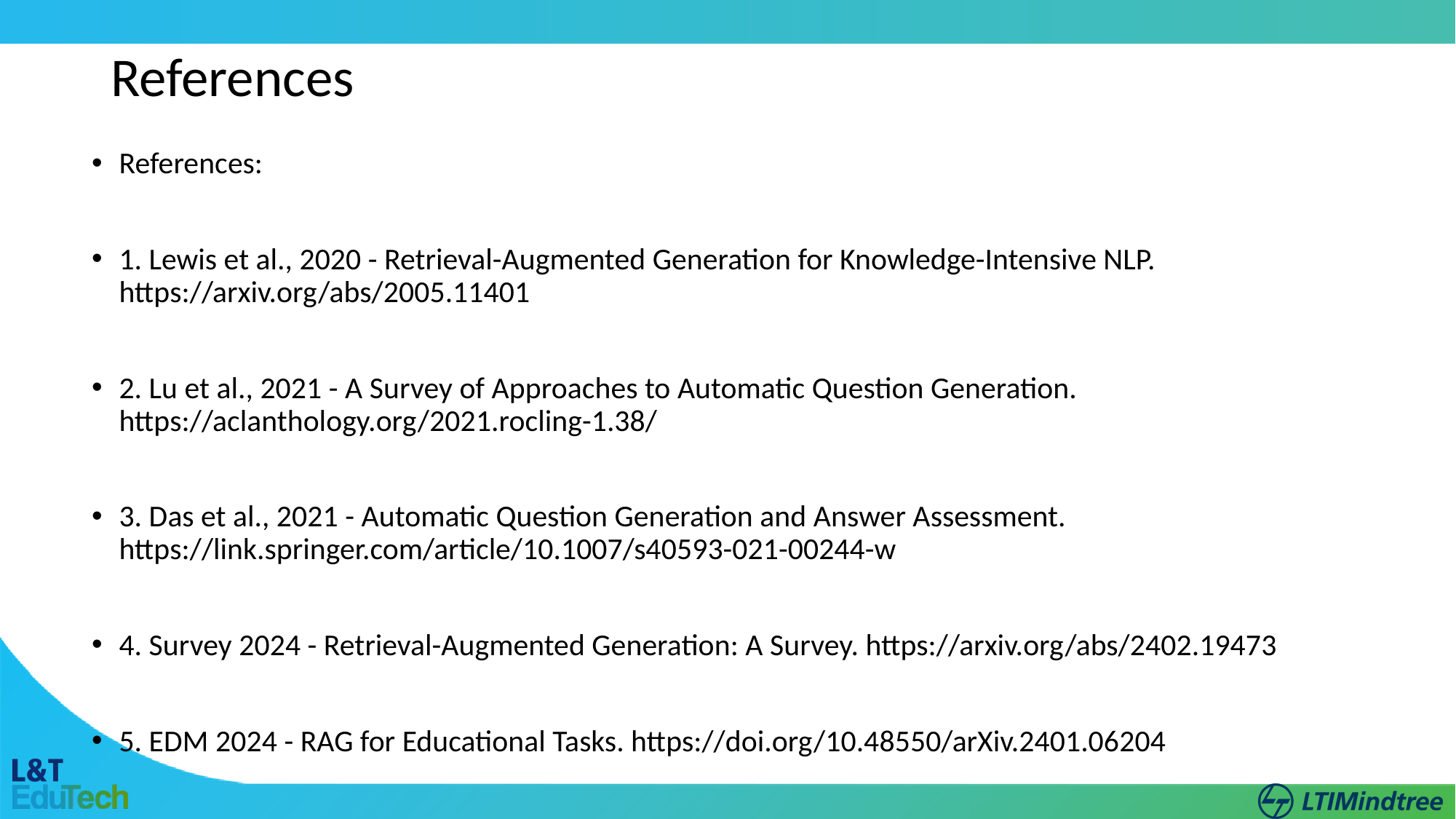

# References
References:

1. Lewis et al., 2020 - Retrieval-Augmented Generation for Knowledge-Intensive NLP. https://arxiv.org/abs/2005.11401

2. Lu et al., 2021 - A Survey of Approaches to Automatic Question Generation. https://aclanthology.org/2021.rocling-1.38/

3. Das et al., 2021 - Automatic Question Generation and Answer Assessment. https://link.springer.com/article/10.1007/s40593-021-00244-w

4. Survey 2024 - Retrieval-Augmented Generation: A Survey. https://arxiv.org/abs/2402.19473

5. EDM 2024 - RAG for Educational Tasks. https://doi.org/10.48550/arXiv.2401.06204